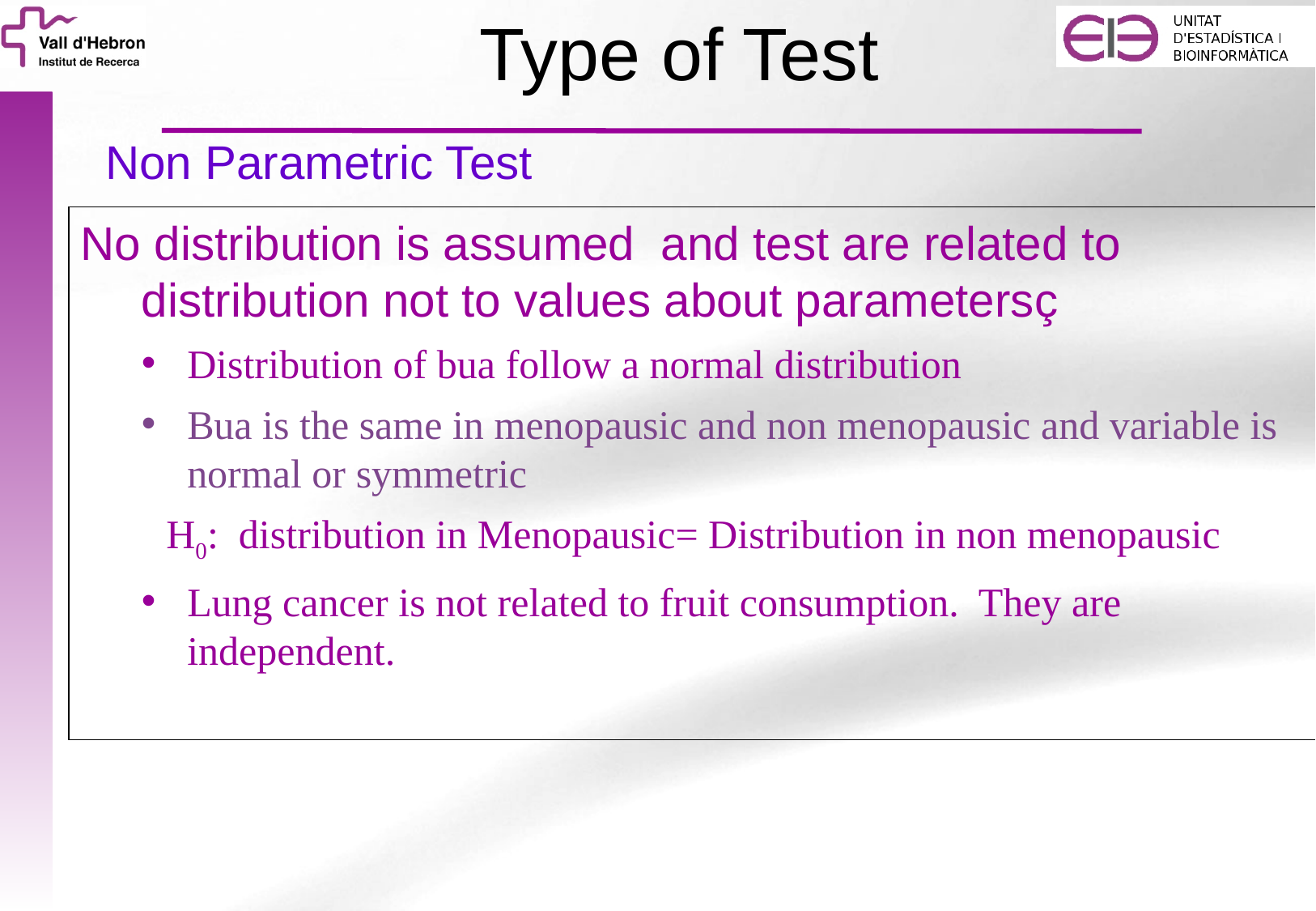

# Type of Test
Non Parametric Test
No distribution is assumed  and test are related to distribution not to values about parametersç
Distribution of bua follow a normal distribution
Bua is the same in menopausic and non menopausic and variable is normal or symmetric
H0:  distribution in Menopausic= Distribution in non menopausic
Lung cancer is not related to fruit consumption.  They are independent.